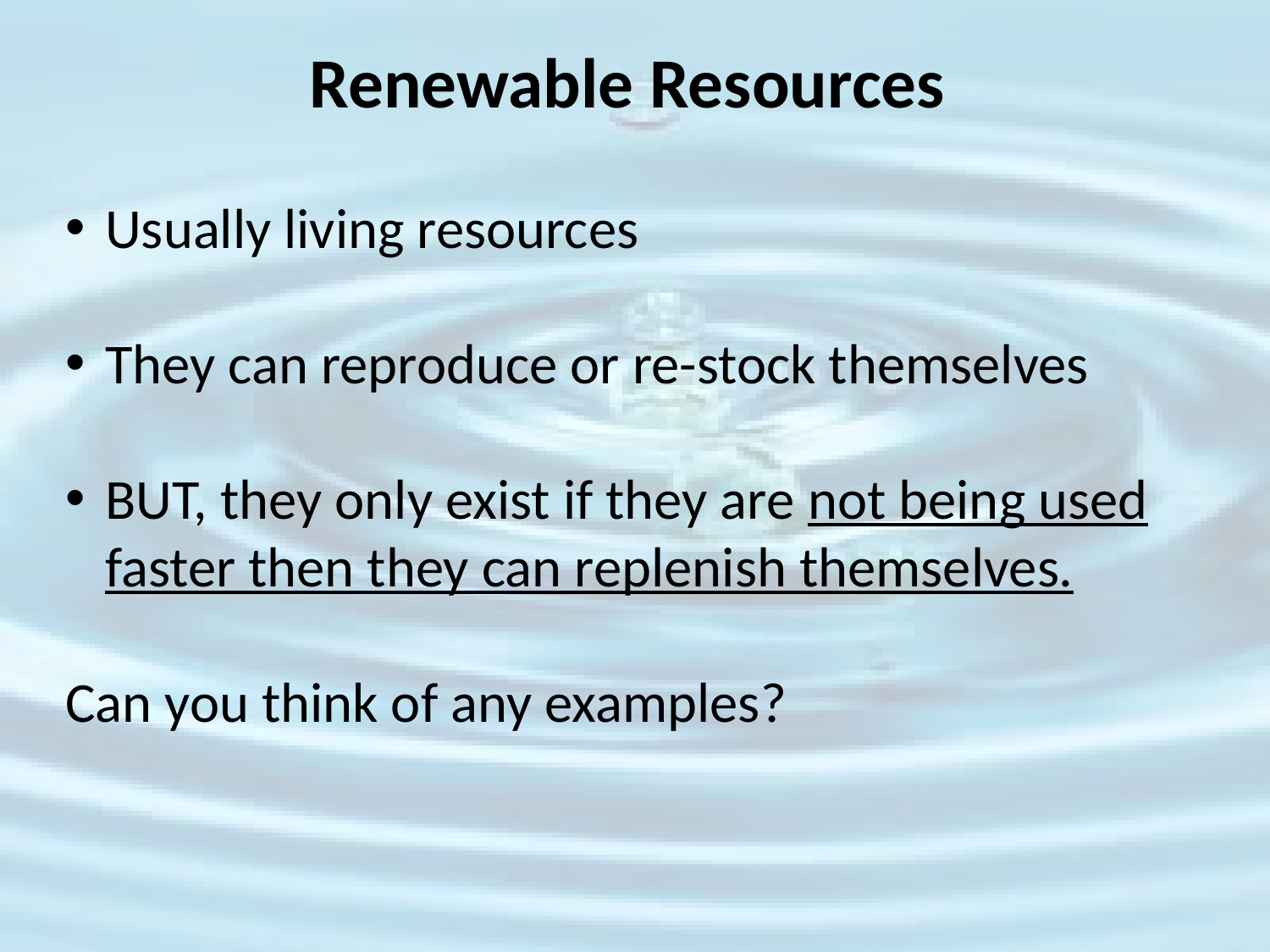

# Renewable Resources
Usually living resources

They can reproduce or re-stock themselves

BUT, they only exist if they are not being used faster then they can replenish themselves.

Can you think of any examples?